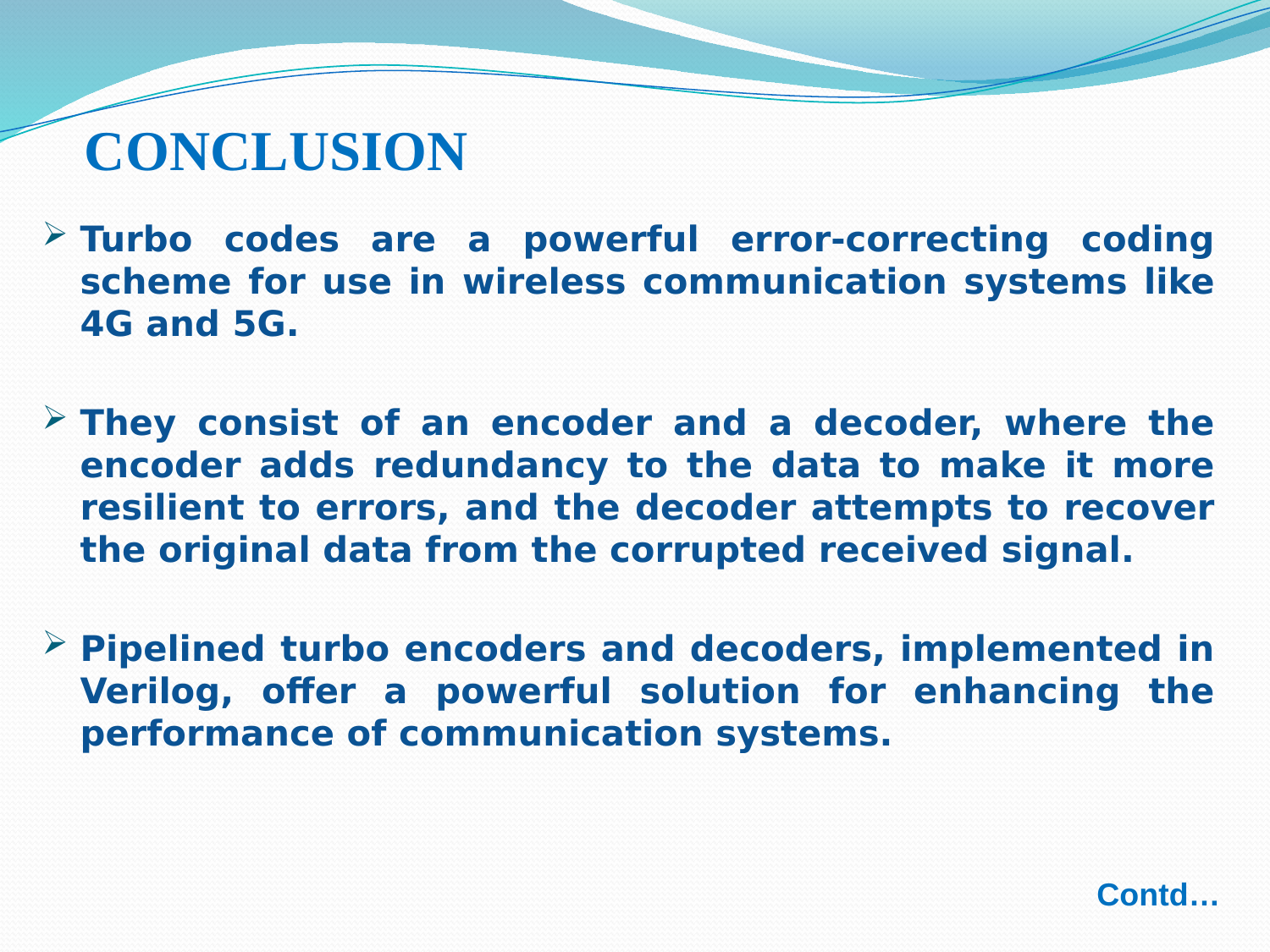

# CONCLUSION
Turbo codes are a powerful error-correcting coding scheme for use in wireless communication systems like 4G and 5G.

They consist of an encoder and a decoder, where the encoder adds redundancy to the data to make it more resilient to errors, and the decoder attempts to recover the original data from the corrupted received signal.

Pipelined turbo encoders and decoders, implemented in Verilog, offer a powerful solution for enhancing the performance of communication systems.

Contd…